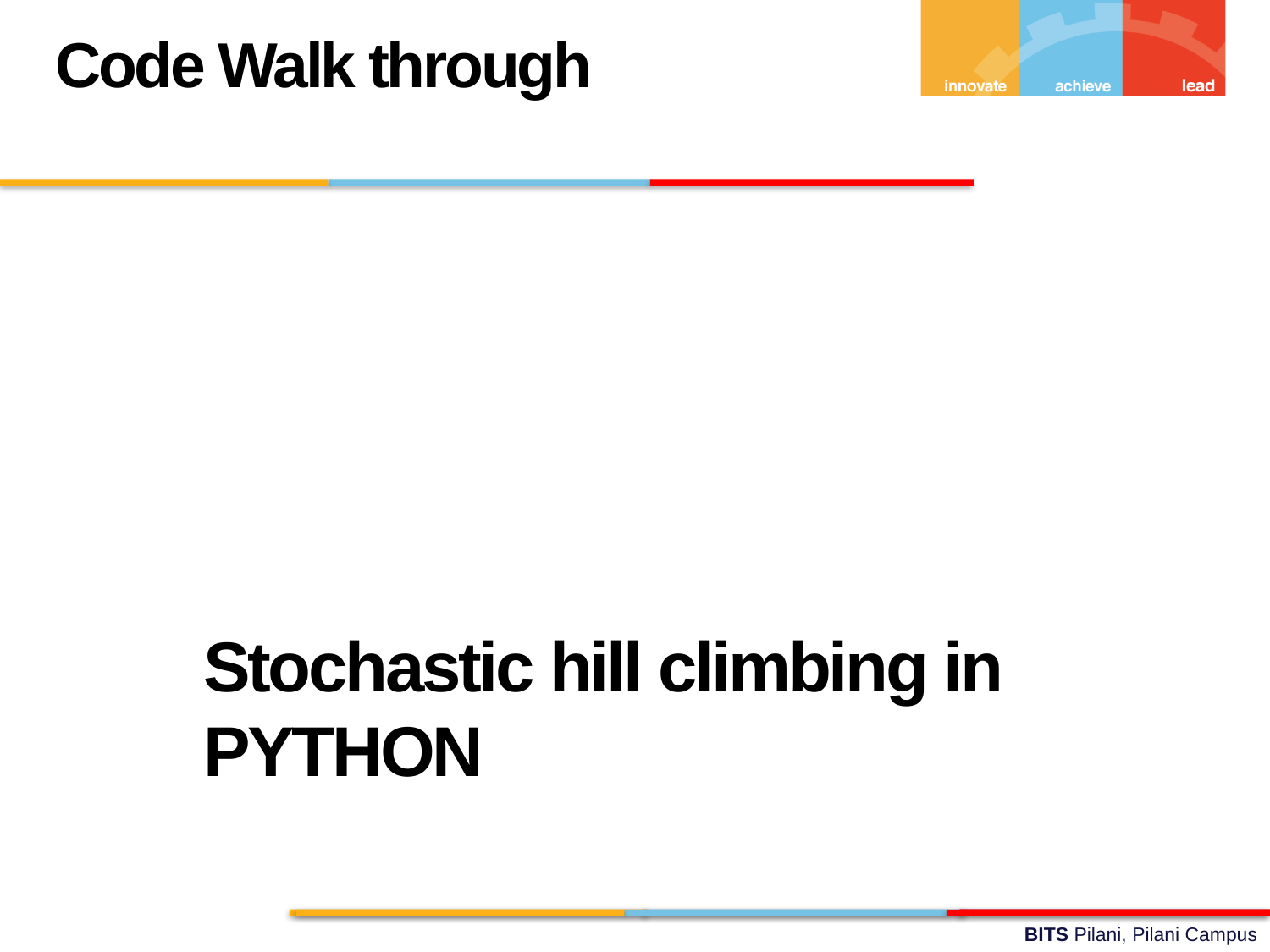

Code Walk through

Stochastic hill climbing in PYTHON